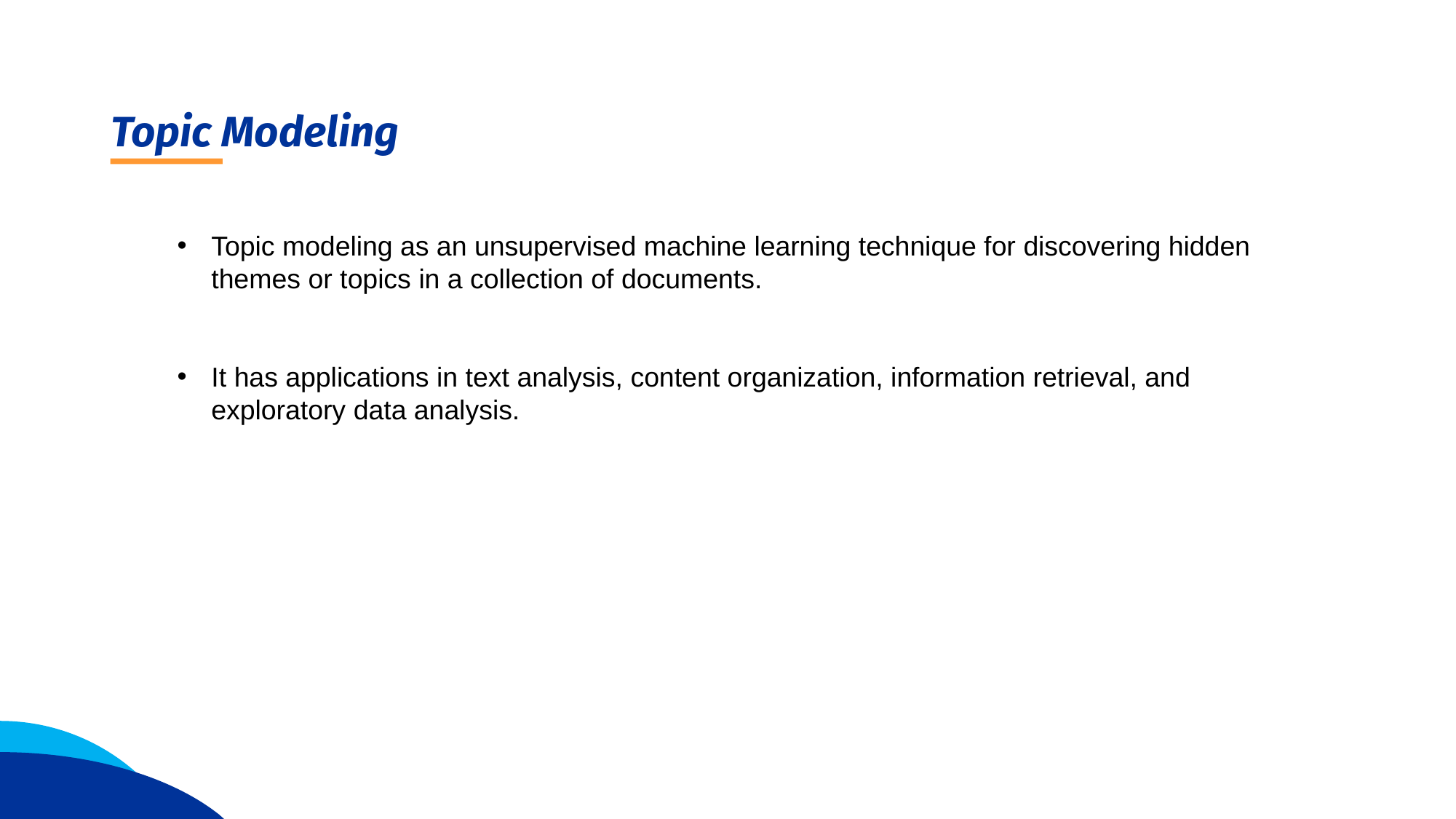

Topic Modeling

Topic modeling as an unsupervised machine learning technique for discovering hidden themes or topics in a collection of documents.

It has applications in text analysis, content organization, information retrieval, and exploratory data analysis.